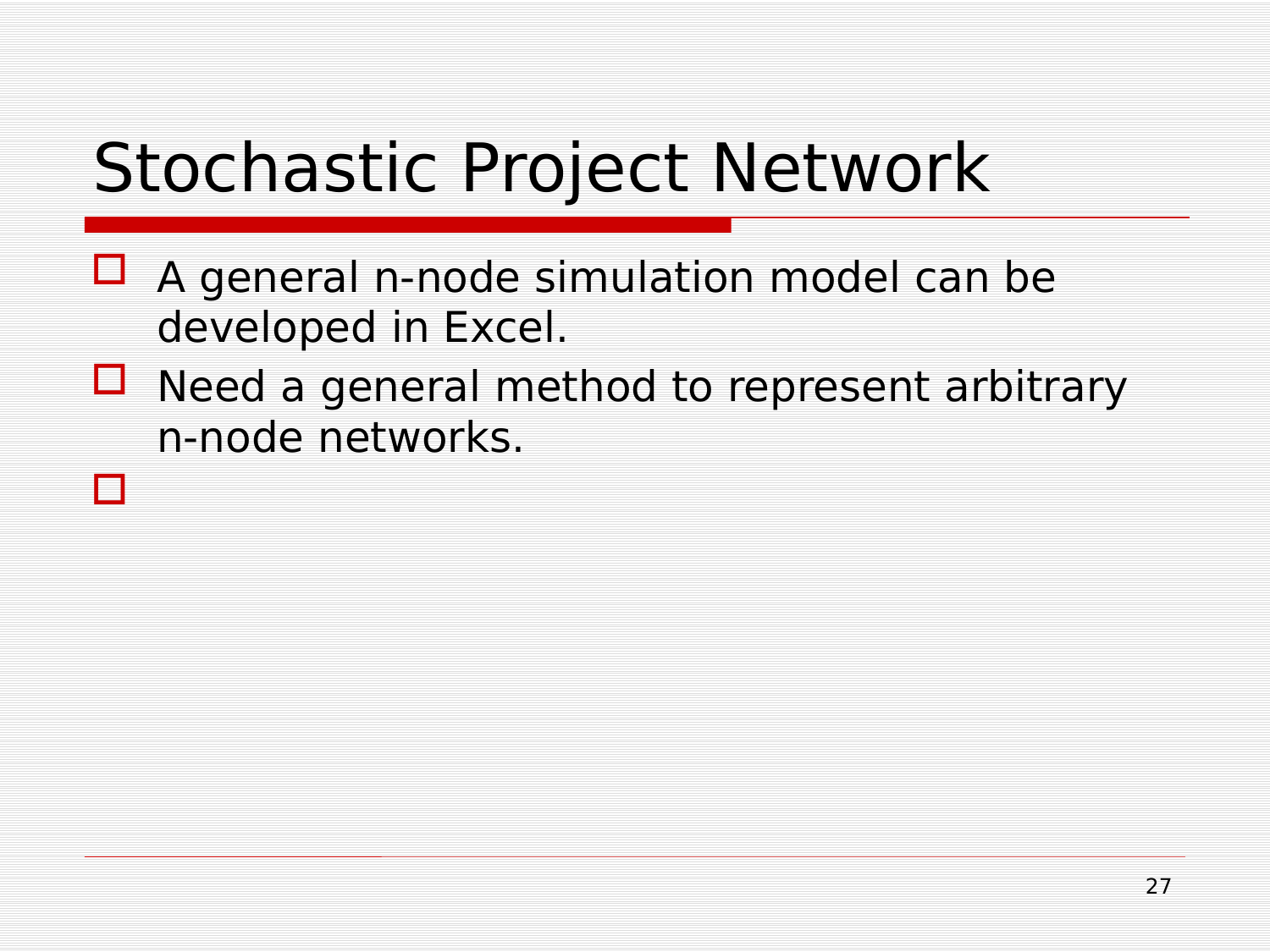

# Stochastic Project Network
A general n-node simulation model can be developed in Excel.
Need a general method to represent arbitrary n-node networks.

27